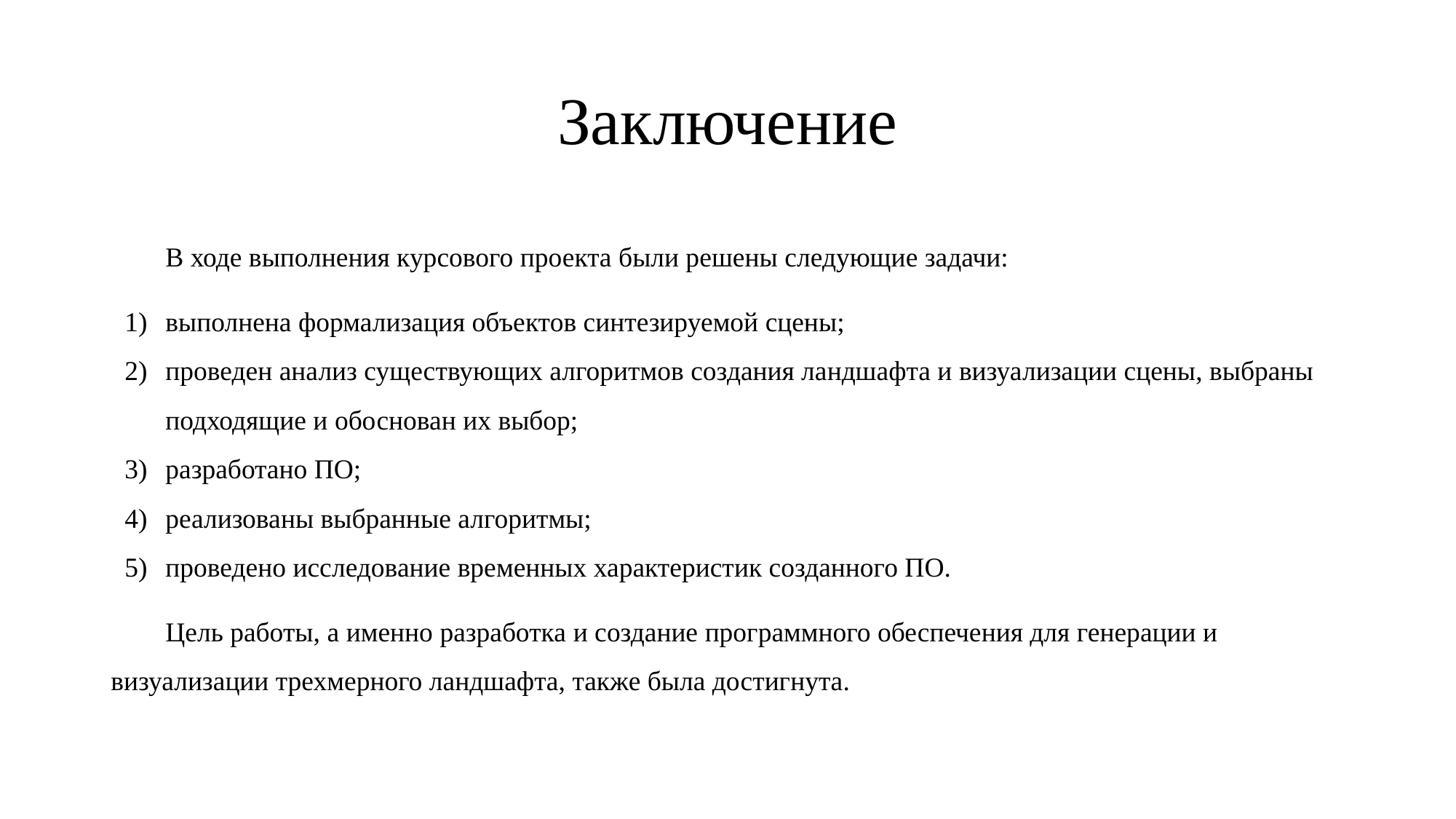

# Заключение
В ходе выполнения курсового проекта были решены следующие задачи:
выполнена формализация объектов синтезируемой сцены;
проведен анализ существующих алгоритмов создания ландшафта и визуализации сцены, выбраны подходящие и обоснован их выбор;
разработано ПО;
реализованы выбранные алгоритмы;
проведено исследование временных характеристик созданного ПО.
Цель работы, а именно разработка и создание программного обеспечения для генерации и визуализации трехмерного ландшафта, также была достигнута.